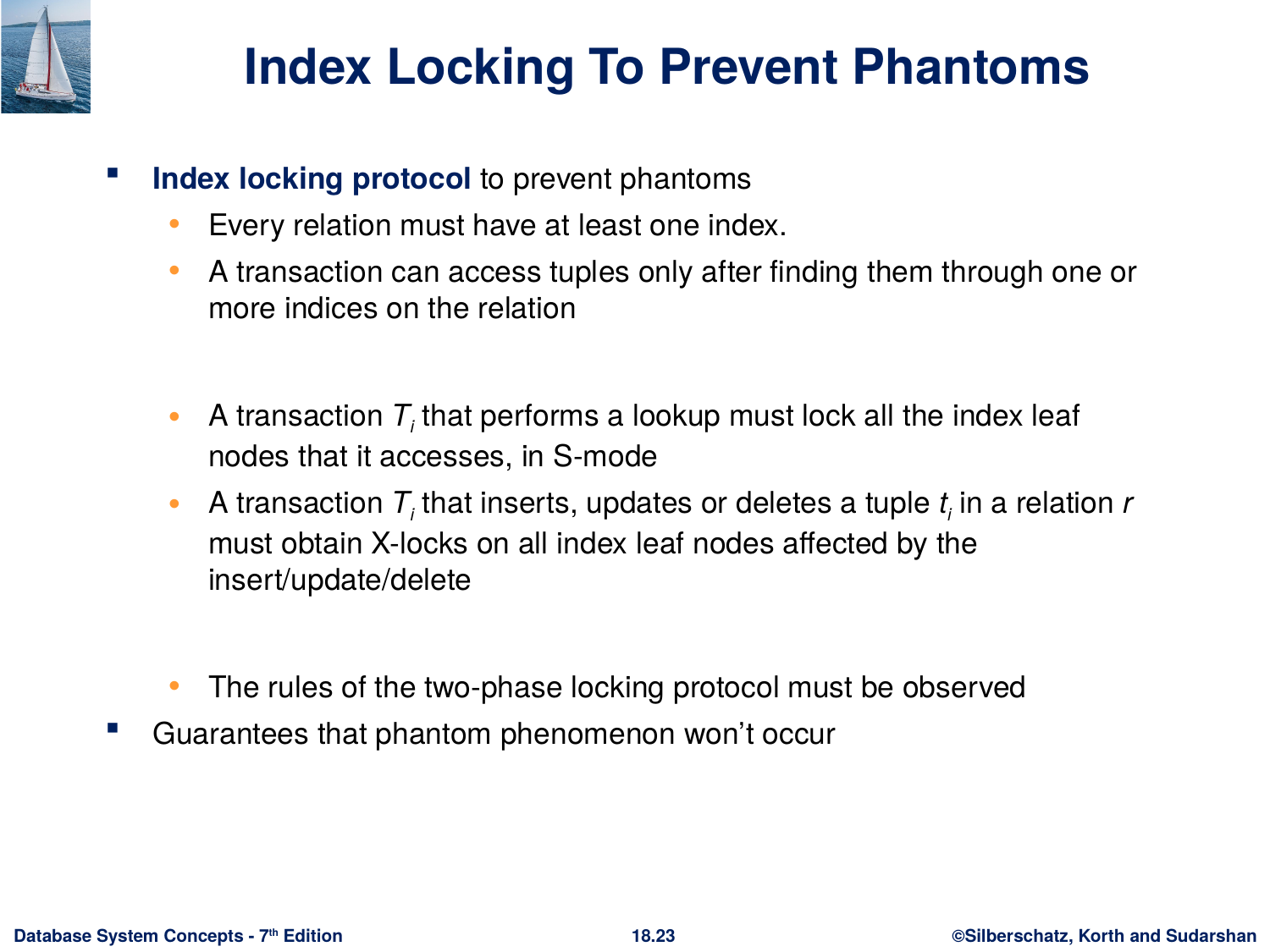

# Index Locking To Prevent Phantoms
Index locking protocol to prevent phantoms
Every relation must have at least one index.
A transaction can access tuples only after finding them through one or more indices on the relation

A transaction Ti that performs a lookup must lock all the index leaf nodes that it accesses, in S-mode
A transaction Ti that inserts, updates or deletes a tuple ti in a relation r must obtain X-locks on all index leaf nodes affected by the insert/update/delete

The rules of the two-phase locking protocol must be observed
Guarantees that phantom phenomenon won’t occur